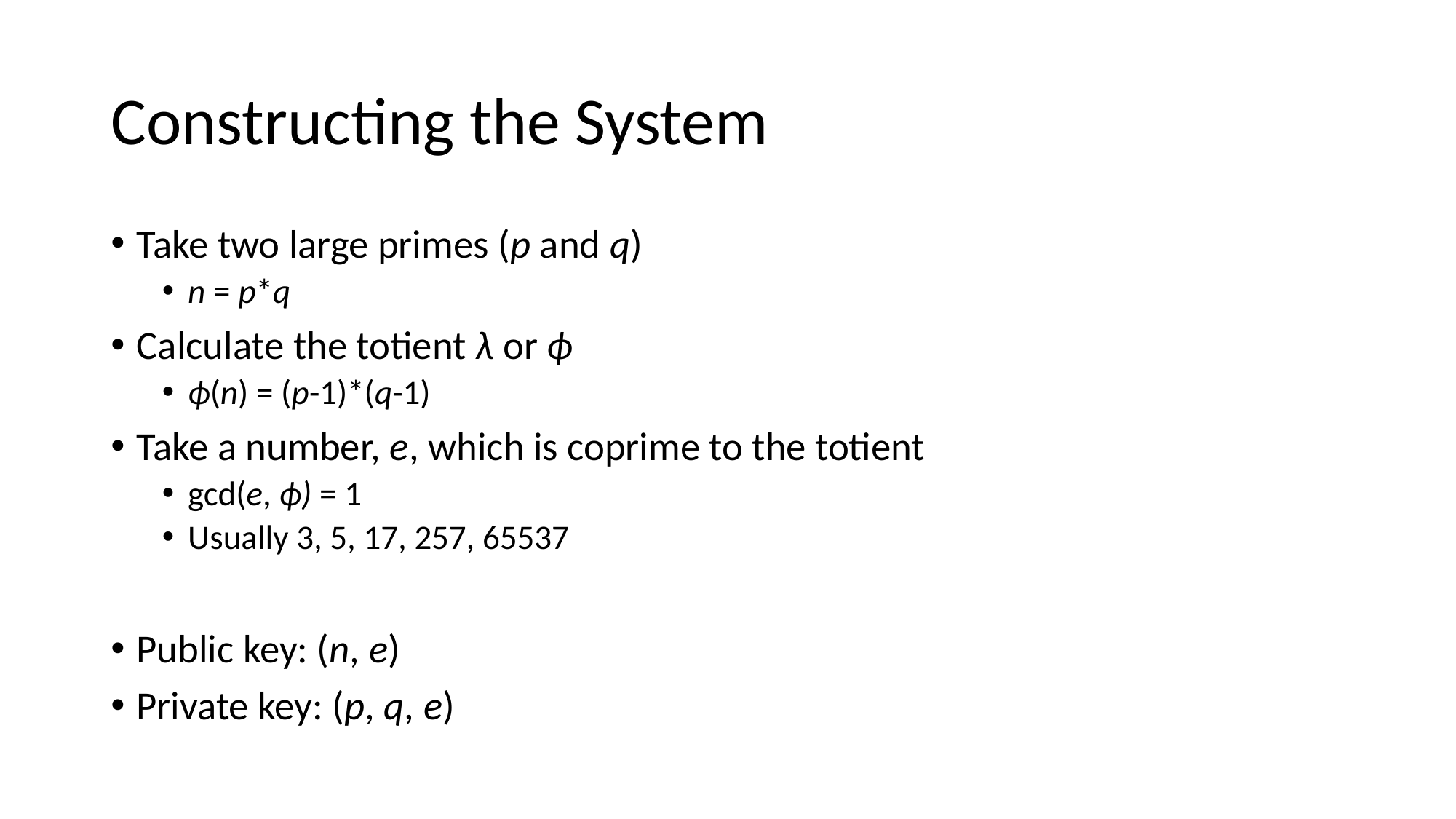

# Constructing the System
Take two large primes (p and q)
n = p*q
Calculate the totient λ or ϕ
ϕ(n) = (p-1)*(q-1)
Take a number, e, which is coprime to the totient
gcd(e, ϕ) = 1
Usually 3, 5, 17, 257, 65537

Public key: (n, e)
Private key: (p, q, e)